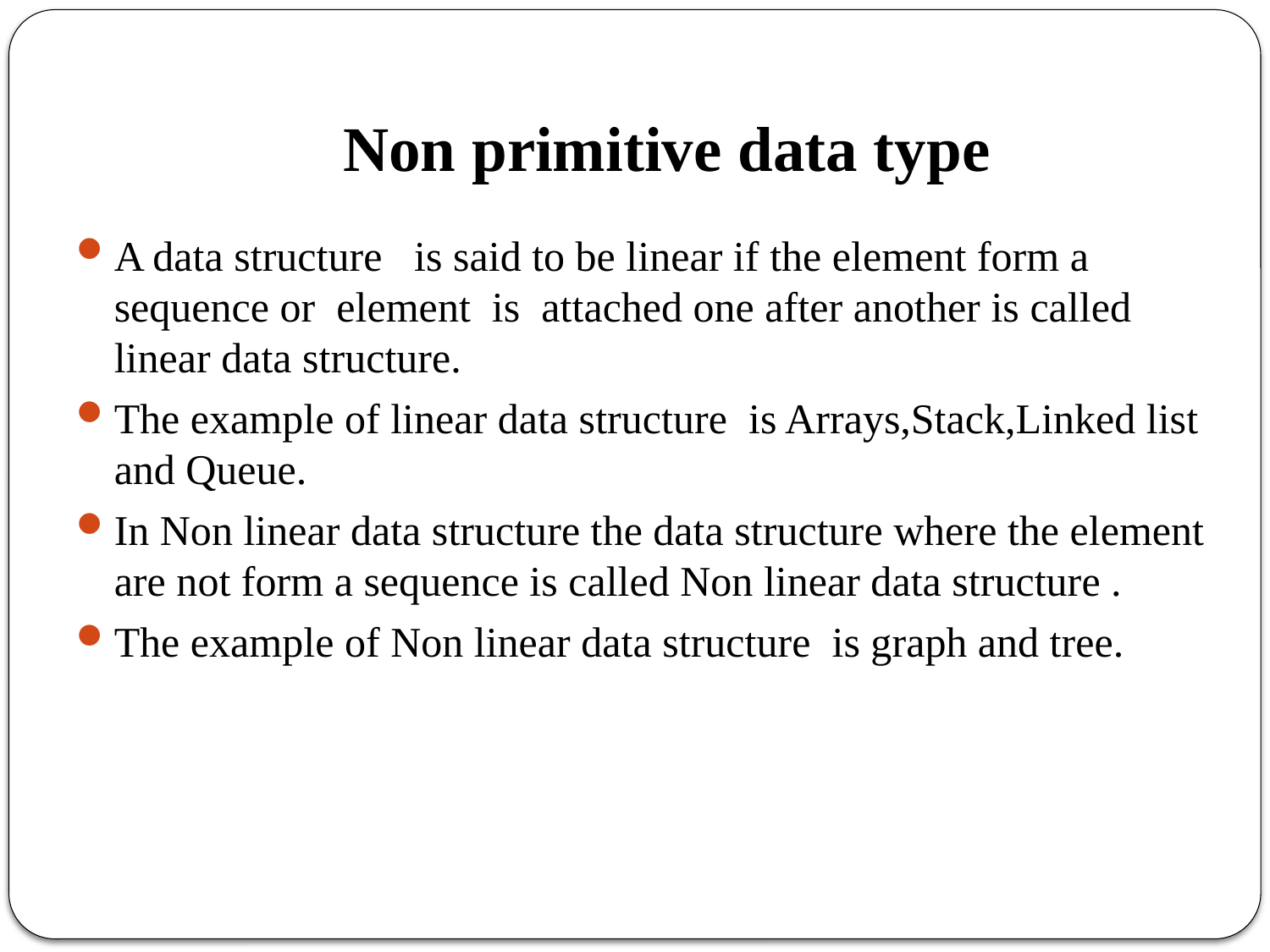

# Non primitive data type
A data structure   is said to be linear if the element form a sequence or  element  is  attached one after another is called linear data structure.
The example of linear data structure  is Arrays,Stack,Linked list and Queue.
In Non linear data structure the data structure where the element are not form a sequence is called Non linear data structure .
The example of Non linear data structure  is graph and tree.